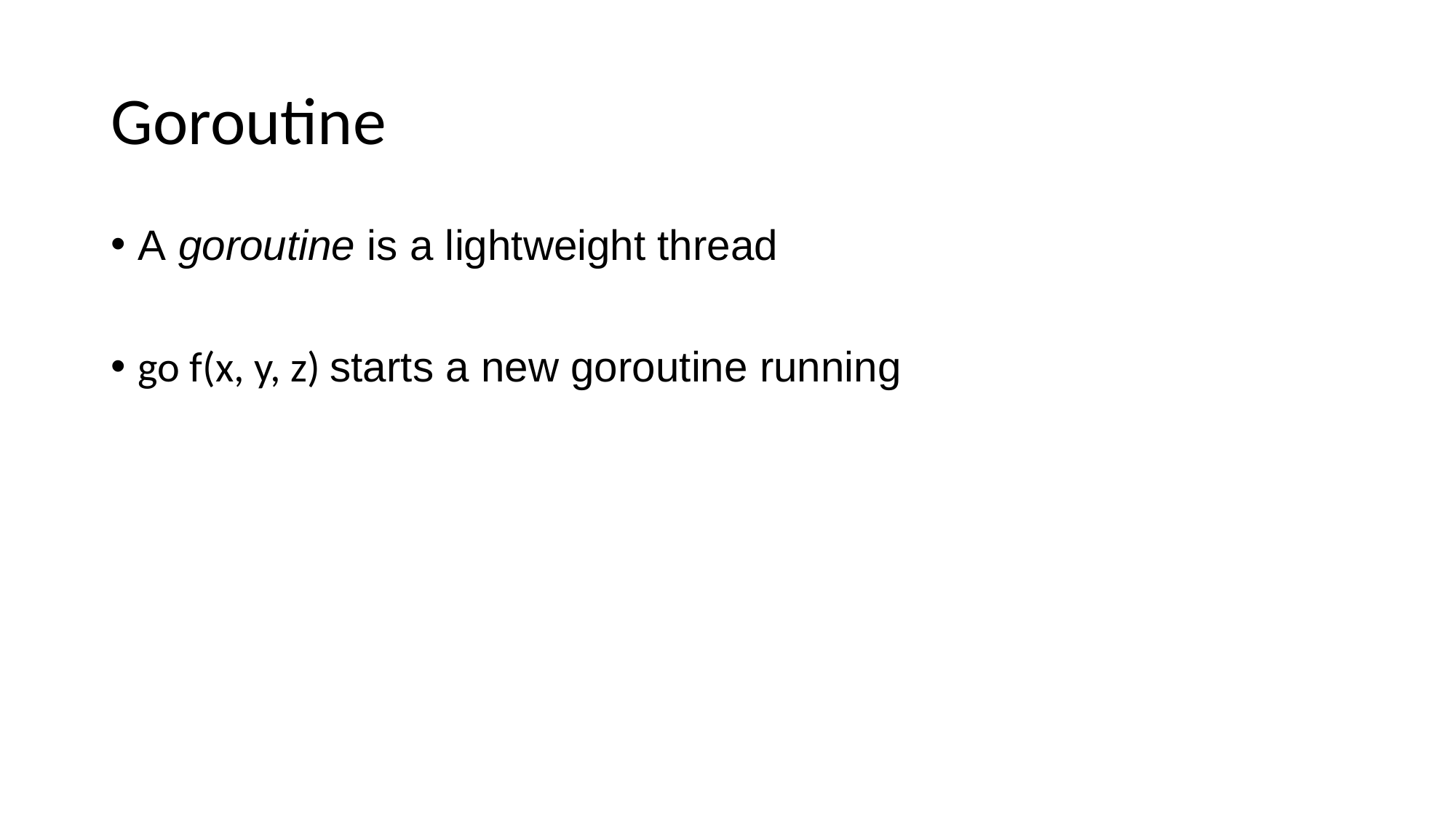

# Goroutine
A goroutine is a lightweight thread

go f(x, y, z) starts a new goroutine running